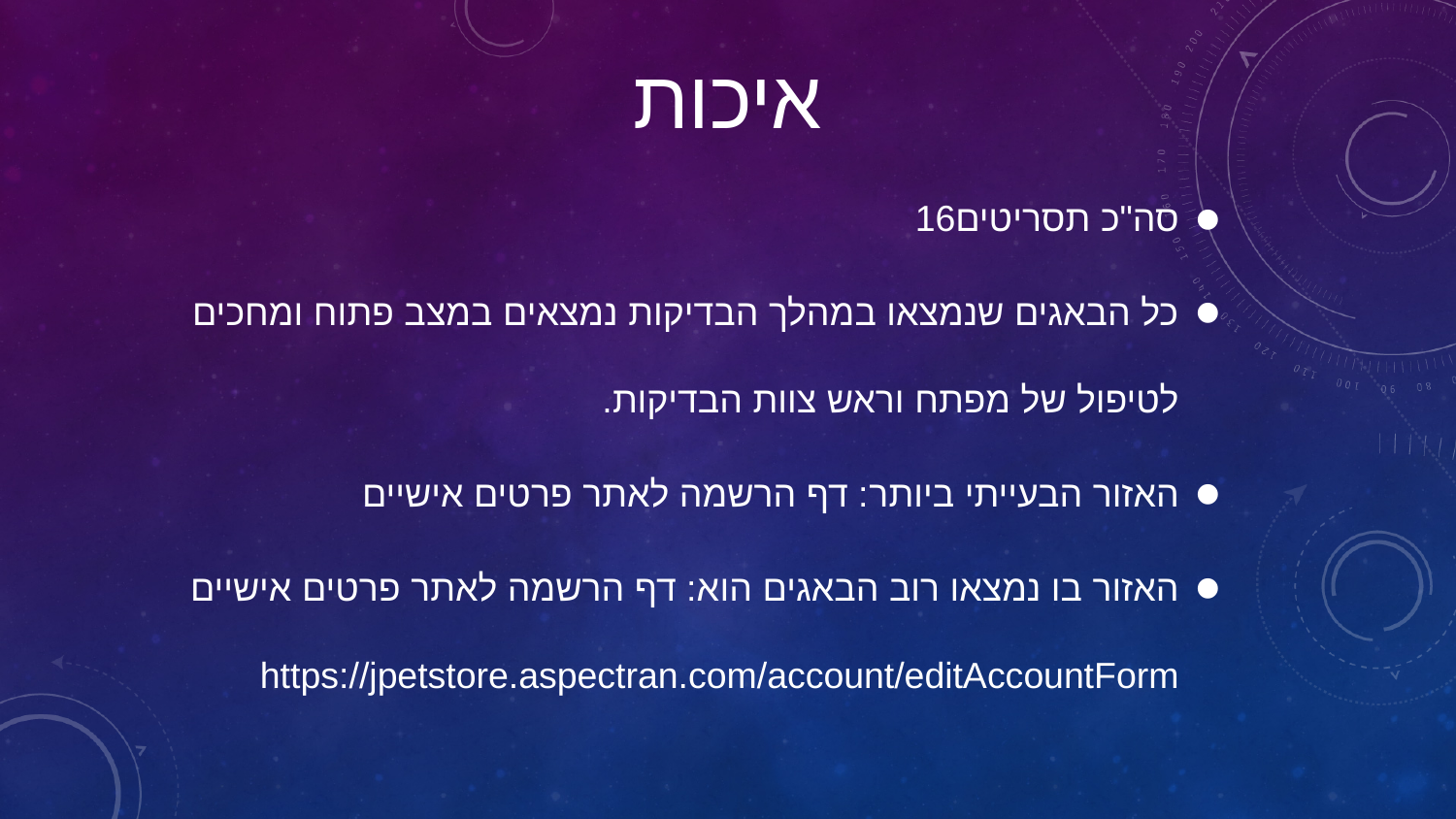

# איכות
סה"כ תסריטים16
כל הבאגים שנמצאו במהלך הבדיקות נמצאים במצב פתוח ומחכים לטיפול של מפתח וראש צוות הבדיקות.
האזור הבעייתי ביותר: דף הרשמה לאתר פרטים אישיים
האזור בו נמצאו רוב הבאגים הוא: דף הרשמה לאתר פרטים אישיים
https://jpetstore.aspectran.com/account/editAccountForm